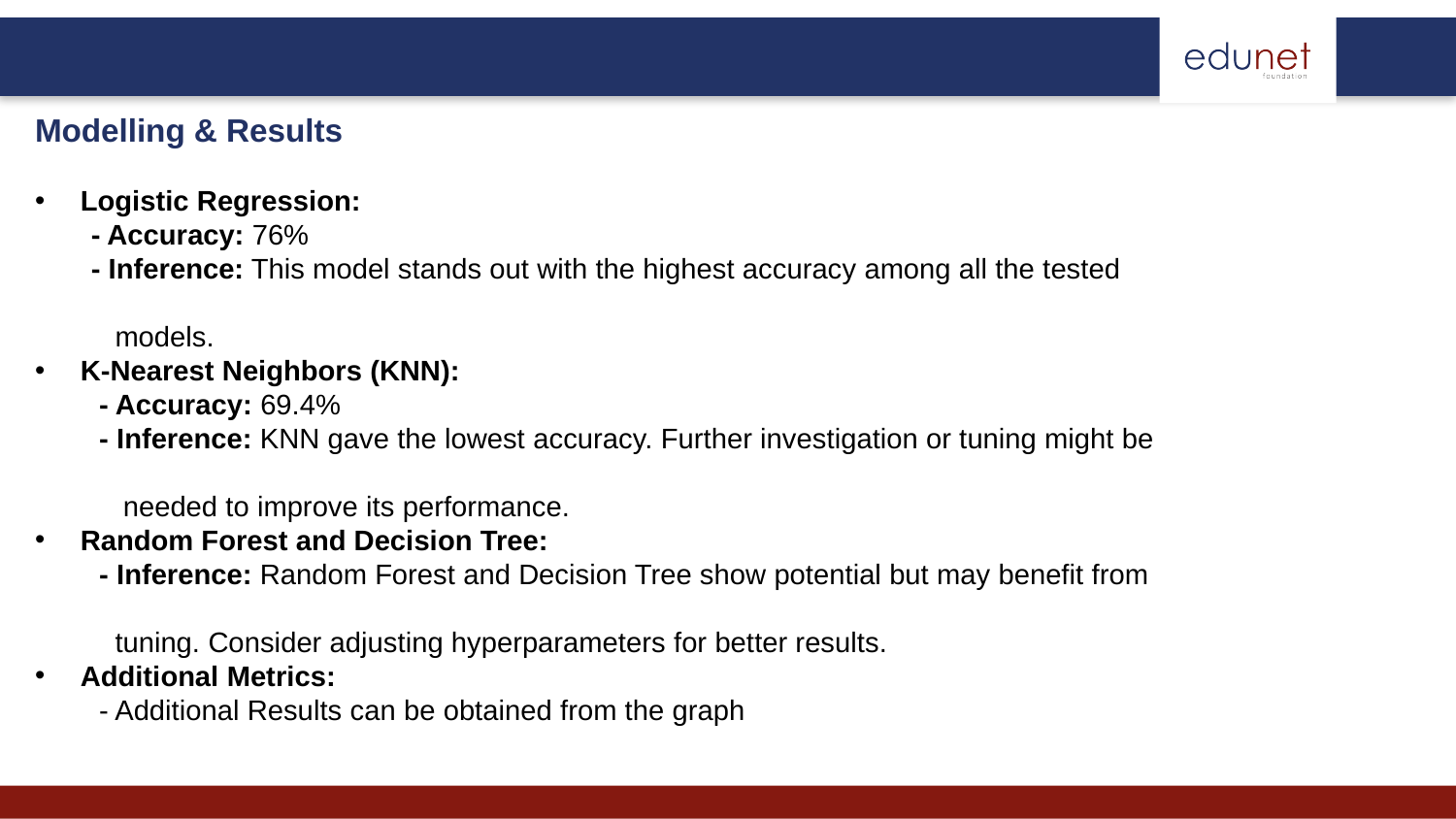

Modelling & Results
Logistic Regression:
       - Accuracy: 76%
       - Inference: This model stands out with the highest accuracy among all the tested
          models.
K-Nearest Neighbors (KNN):
        - Accuracy: 69.4%
        - Inference: KNN gave the lowest accuracy. Further investigation or tuning might be
           needed to improve its performance.
Random Forest and Decision Tree:
        - Inference: Random Forest and Decision Tree show potential but may benefit from
          tuning. Consider adjusting hyperparameters for better results.
Additional Metrics:
        - Additional Results can be obtained from the graph